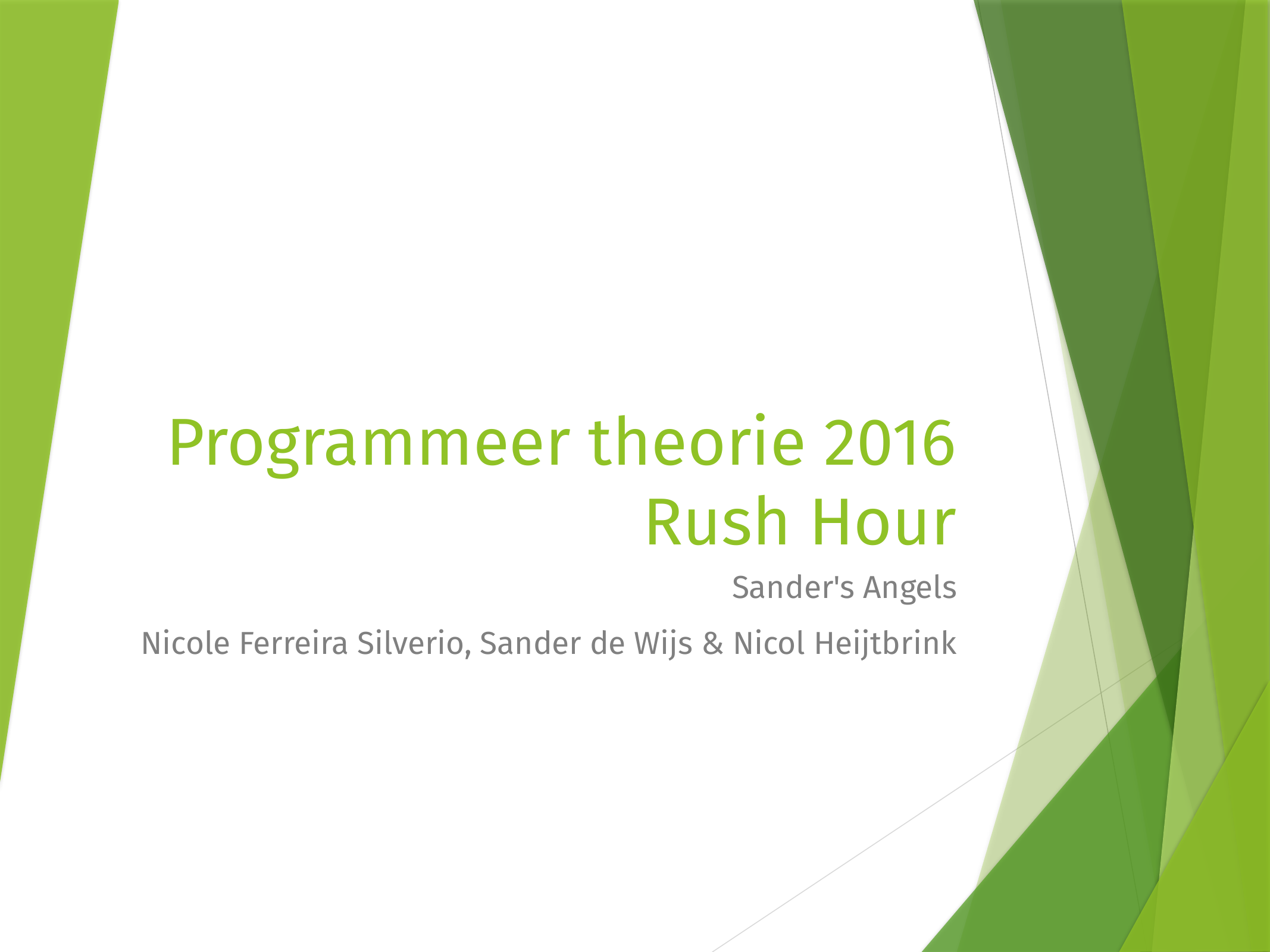

# Programmeer theorie 2016
Rush Hour
Sander's Angels
Nicole Ferreira Silverio, Sander de Wijs & Nicol Heijtbrink